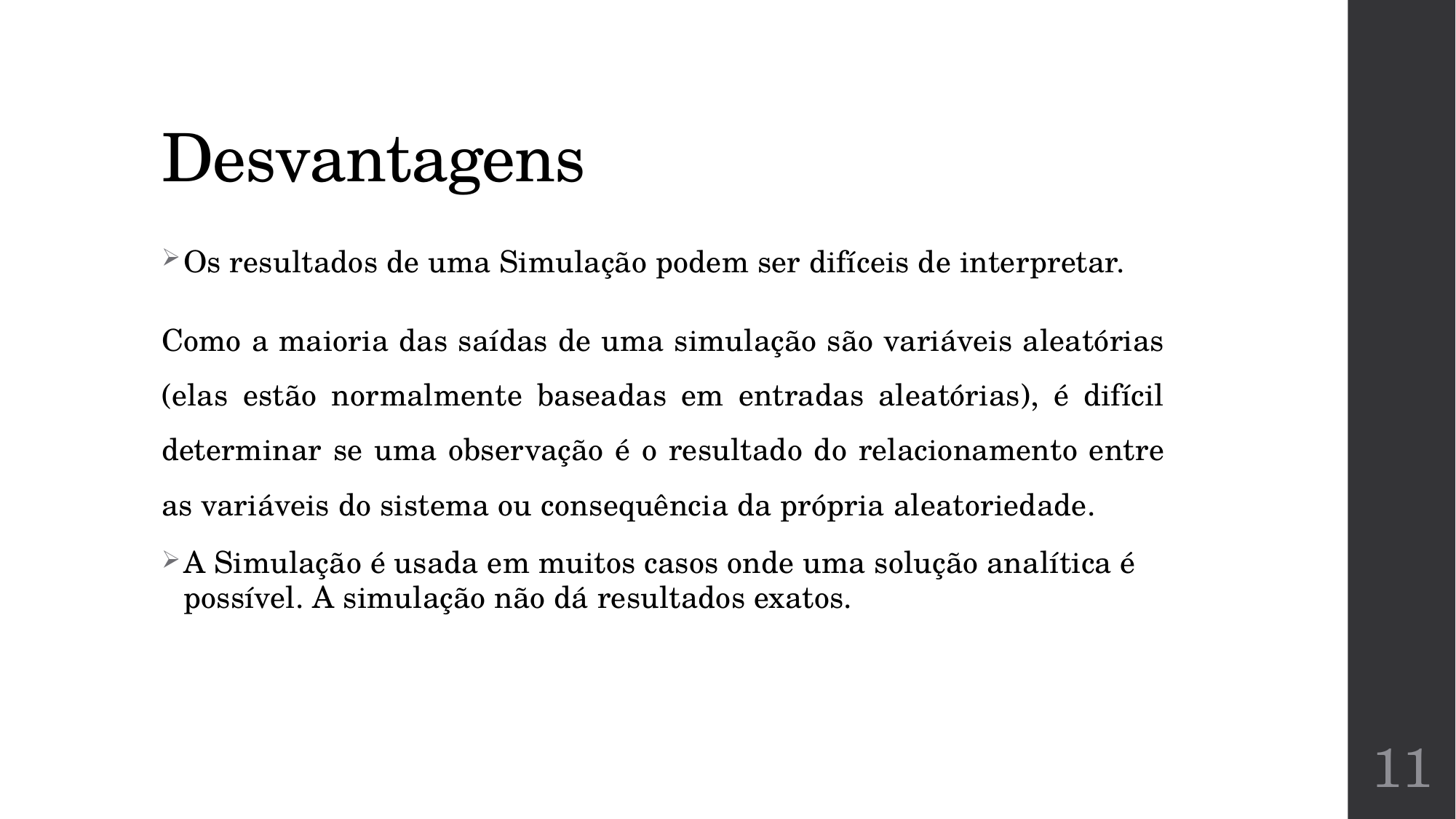

# Desvantagens
Os resultados de uma Simulação podem ser difíceis de interpretar.
Como a maioria das saídas de uma simulação são variáveis aleatórias (elas estão normalmente baseadas em entradas aleatórias), é difícil determinar se uma observação é o resultado do relacionamento entre as variáveis do sistema ou consequência da própria aleatoriedade.
A Simulação é usada em muitos casos onde uma solução analítica é possível. A simulação não dá resultados exatos.
11